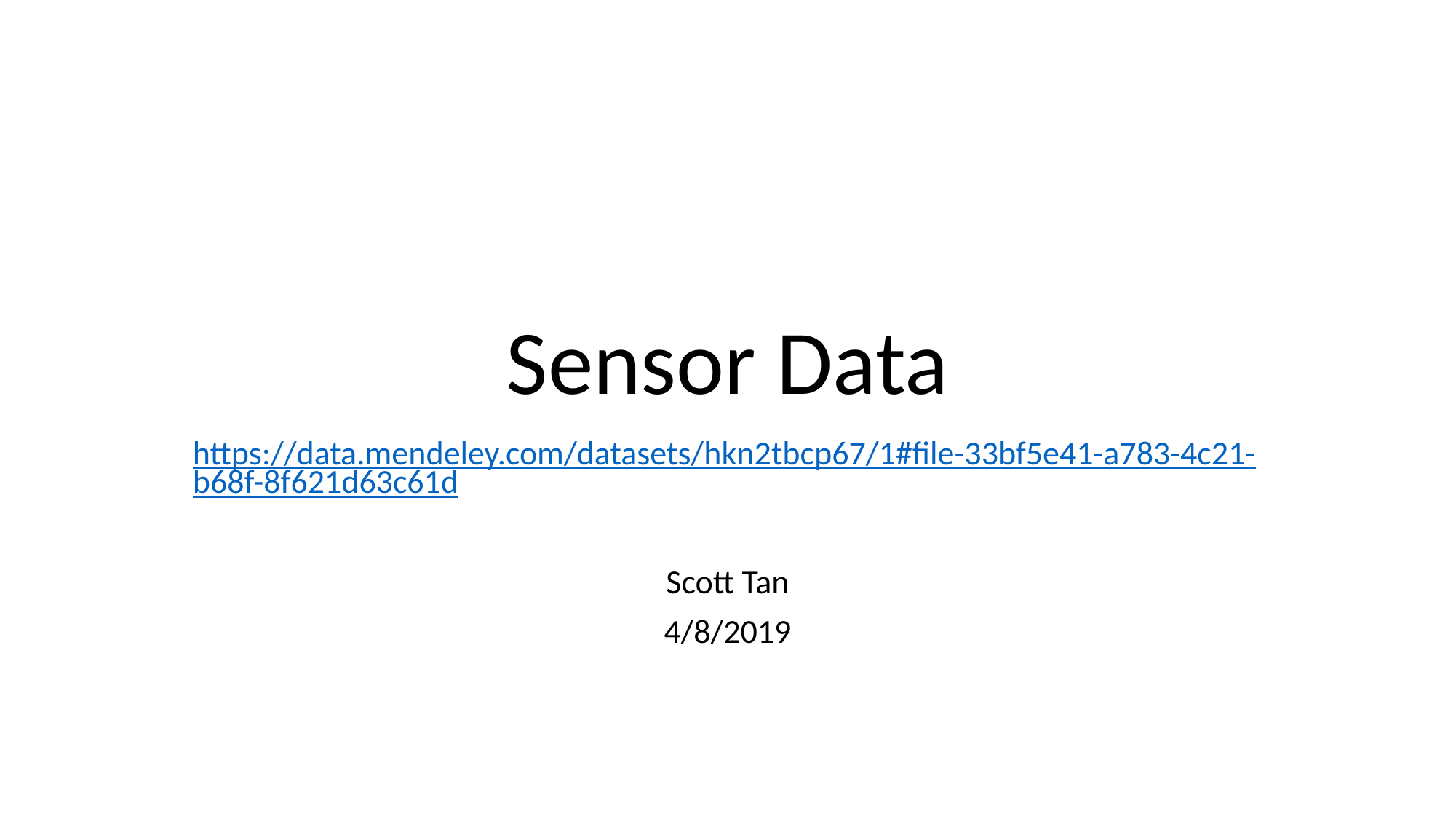

# Sensor Data
https://data.mendeley.com/datasets/hkn2tbcp67/1#file-33bf5e41-a783-4c21-b68f-8f621d63c61d

Scott Tan
4/8/2019